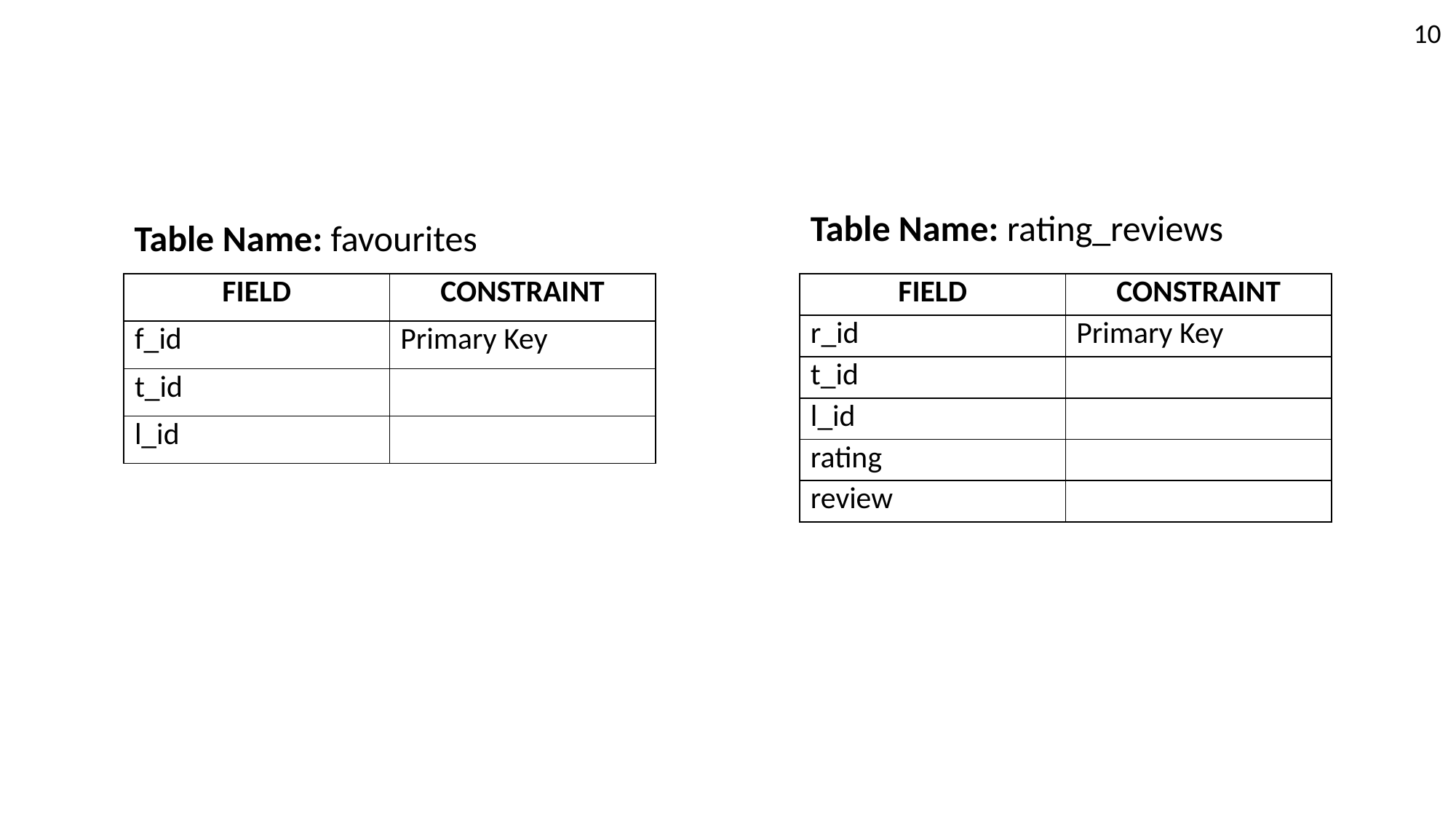

10
Table Name: rating_reviews
Table Name: favourites
| FIELD | CONSTRAINT |
| --- | --- |
| f\_id | Primary Key |
| t\_id |  |
| l\_id |  |
| FIELD | CONSTRAINT |
| --- | --- |
| r\_id | Primary Key |
| t\_id |  |
| l\_id |  |
| rating |  |
| review |  |